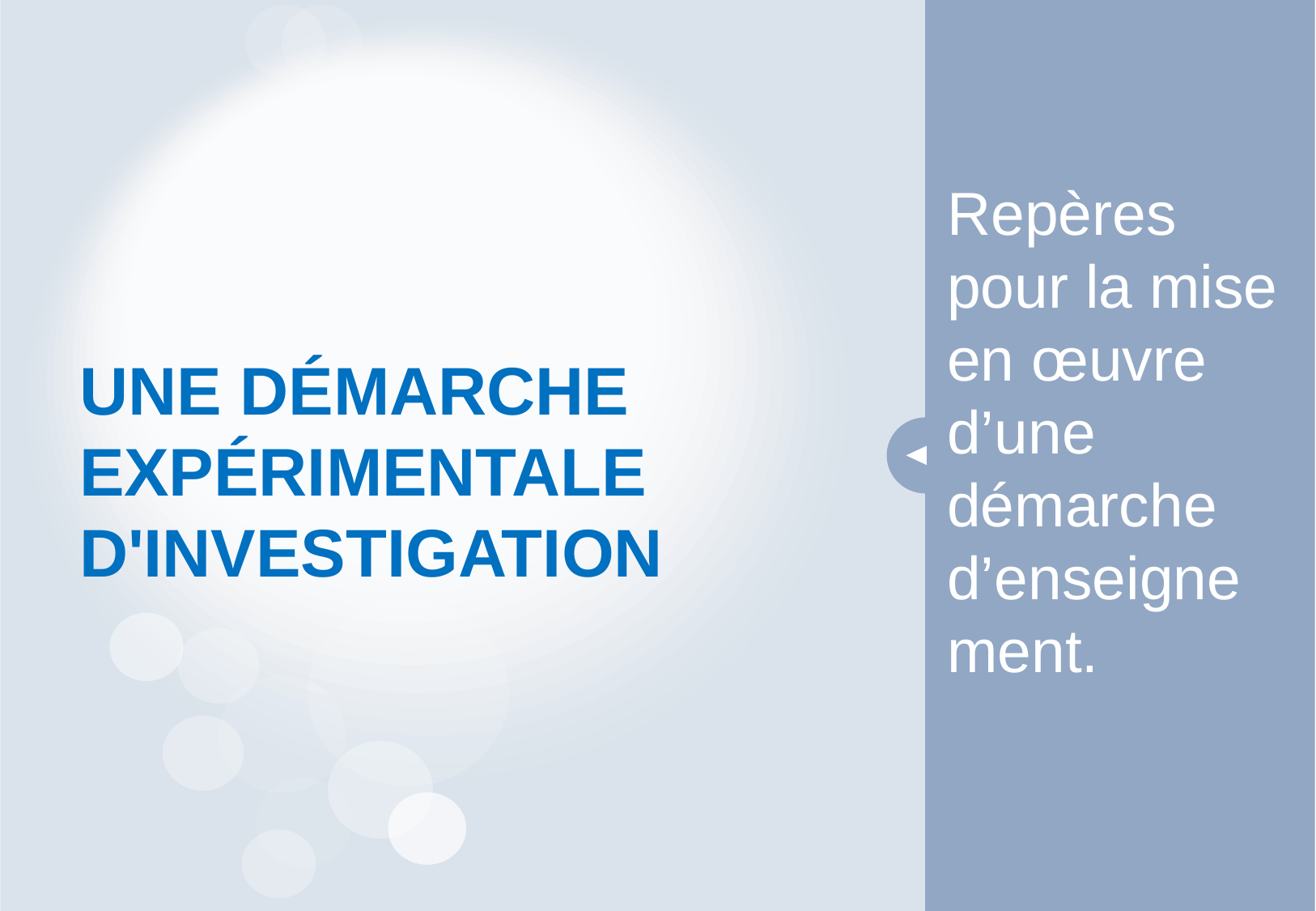

Repères pour la mise en œuvre d’une
démarche d’enseignement.
# une démarche expérimentale d'investigation